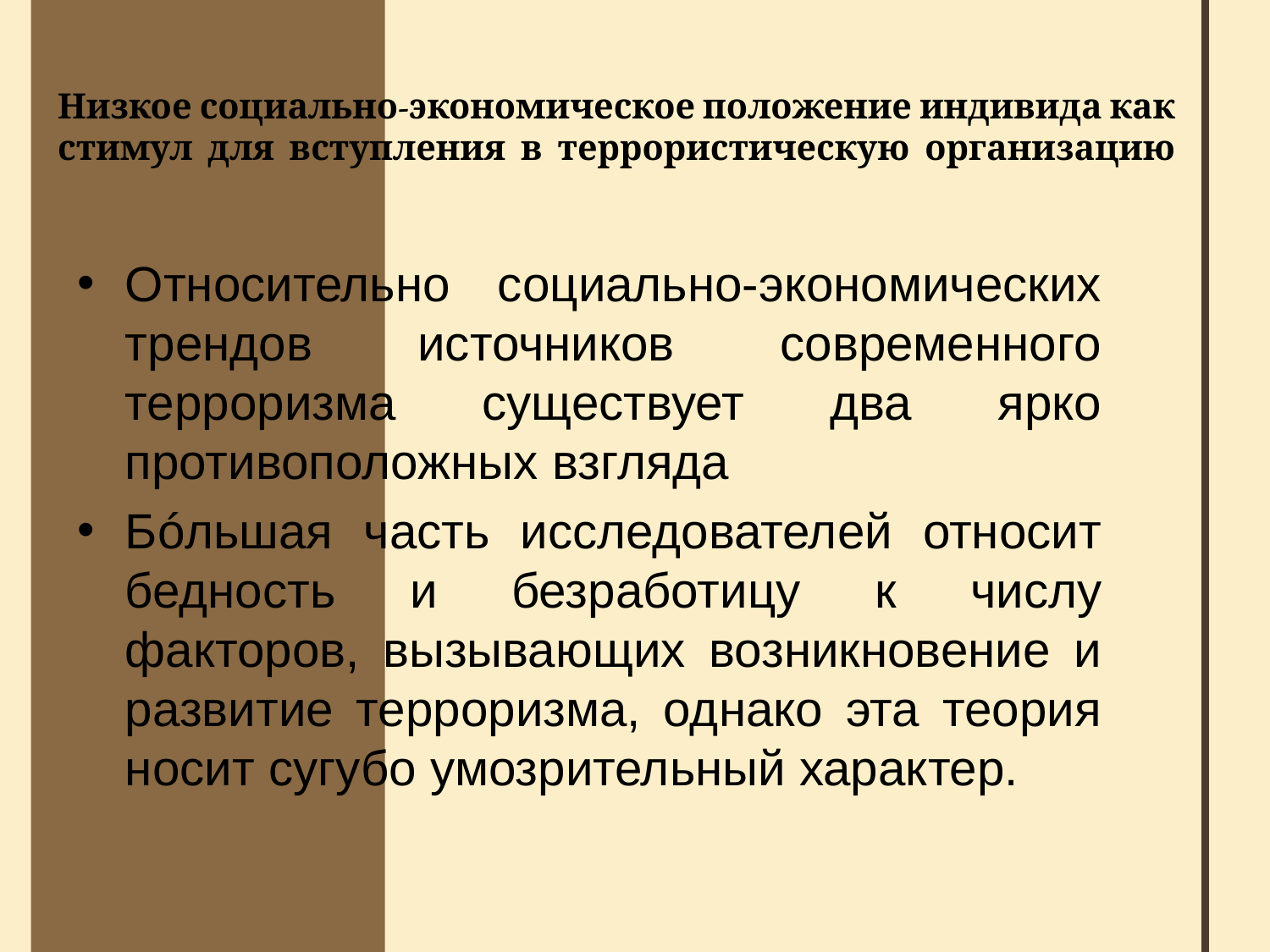

# Низкое социально-экономическое положение индивида как стимул для вступления в террористическую организацию
Относительно социально-экономических трендов источников современного терроризма существует два ярко противоположных взгляда
Бóльшая часть исследователей относит бедность и безработицу к числу факторов, вызывающих возникновение и развитие терроризма, однако эта теория носит сугубо умозрительный характер.